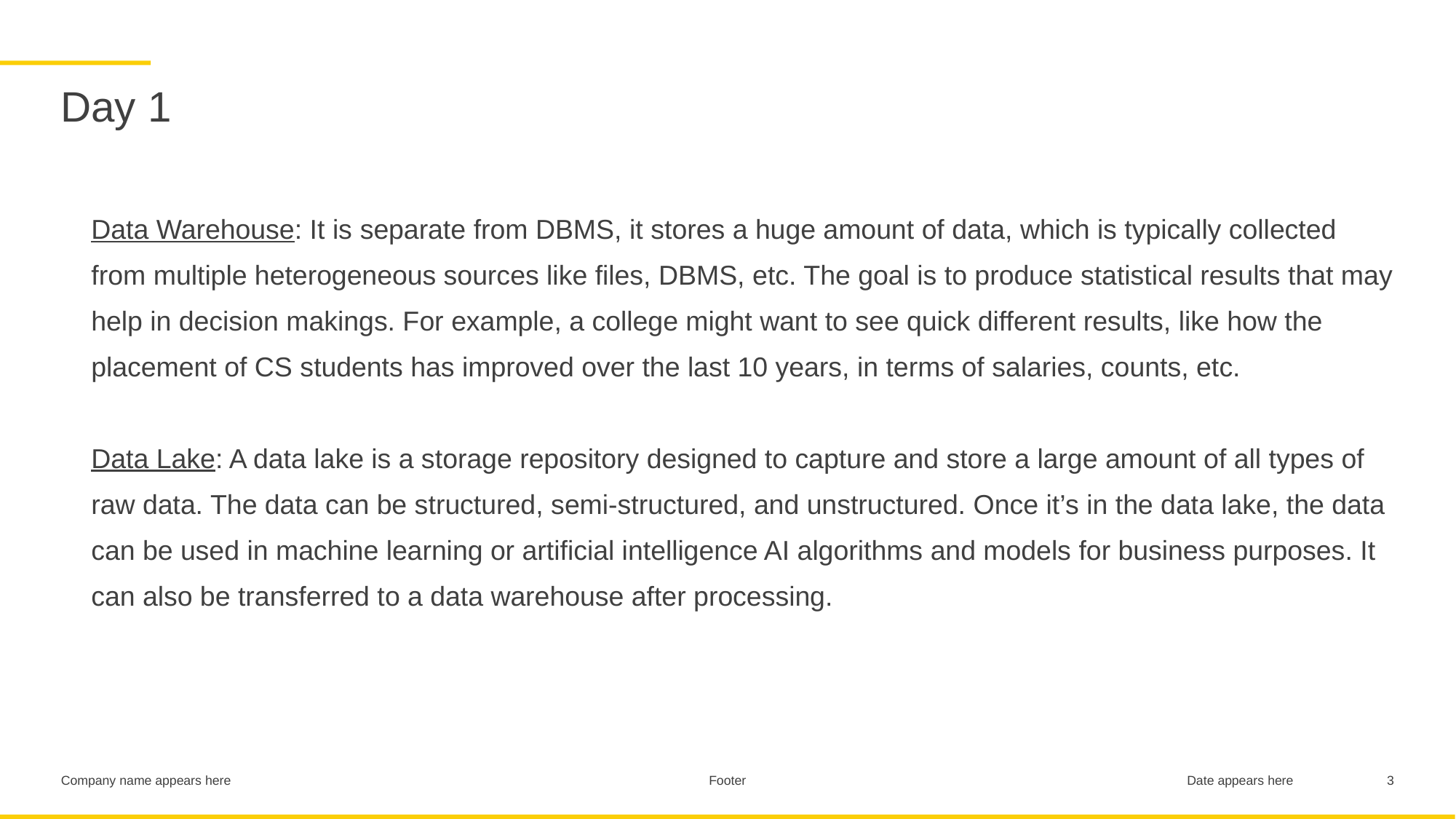

# Day 1
Data Warehouse: It is separate from DBMS, it stores a huge amount of data, which is typically collected from multiple heterogeneous sources like files, DBMS, etc. The goal is to produce statistical results that may help in decision makings. For example, a college might want to see quick different results, like how the placement of CS students has improved over the last 10 years, in terms of salaries, counts, etc.

Data Lake: A data lake is a storage repository designed to capture and store a large amount of all types of raw data. The data can be structured, semi-structured, and unstructured. Once it’s in the data lake, the data can be used in machine learning or artificial intelligence AI algorithms and models for business purposes. It can also be transferred to a data warehouse after processing.

Footer
3
Date appears here